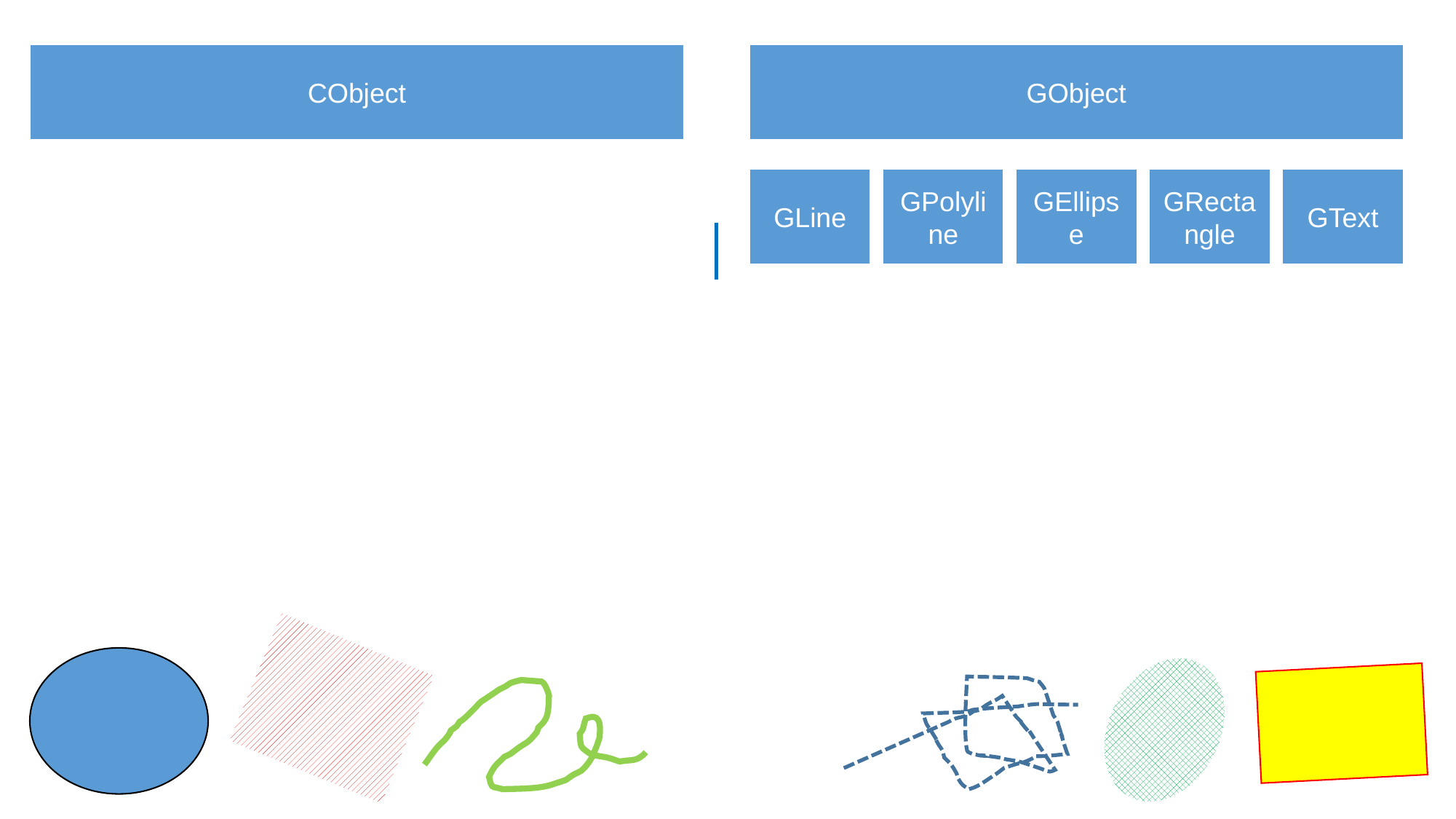

GObject
GLine
GPolyline
GEllipse
GRectangle
GText
CObject